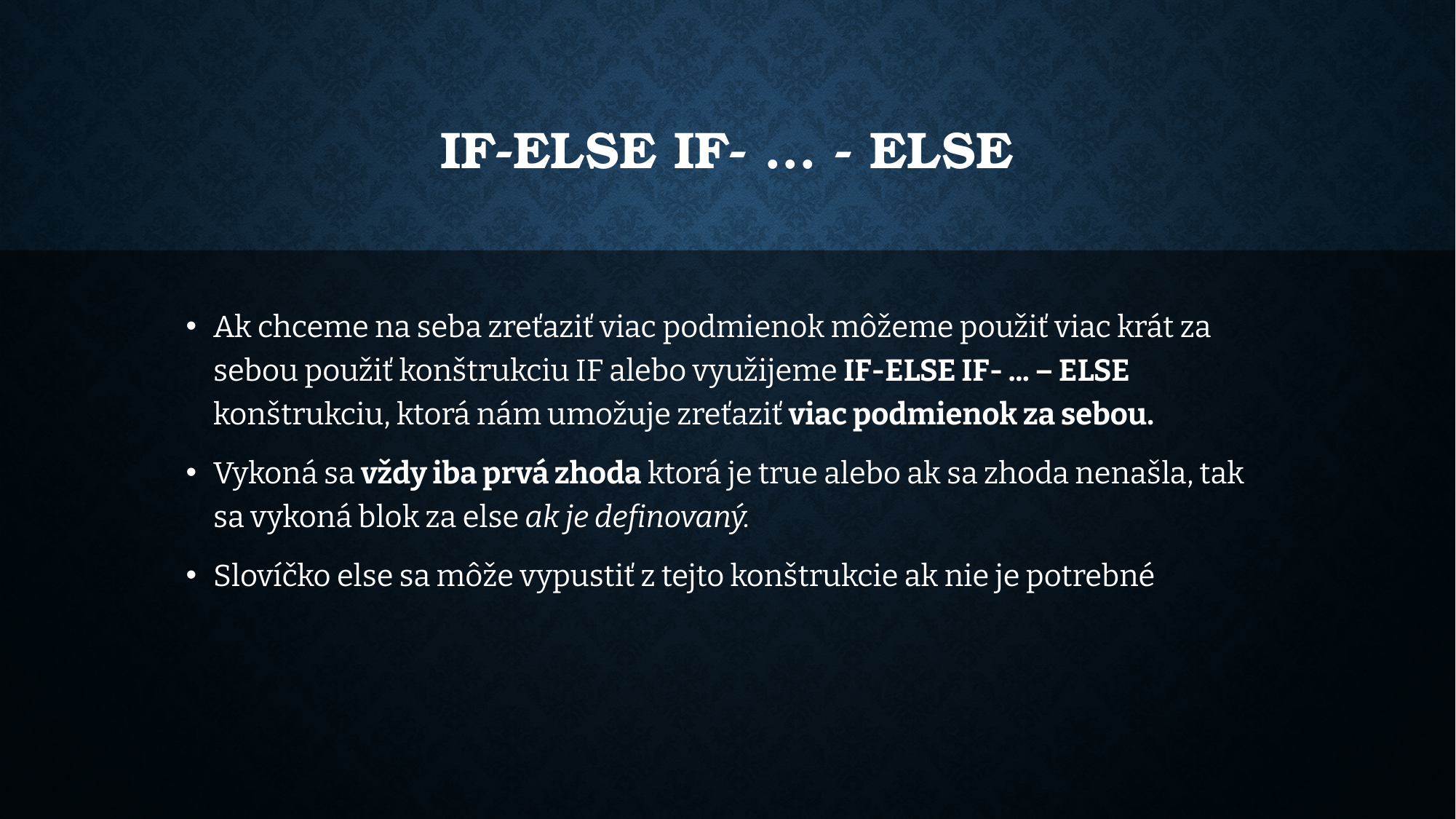

# IF-ELSE IF- ... - ELSE

Ak chceme na seba zreťaziť viac podmienok môžeme použiť viac krát za sebou použiť konštrukciu IF alebo využijeme IF-ELSE IF- ... – ELSE konštrukciu, ktorá nám umožuje zreťaziť viac podmienok za sebou.
Vykoná sa vždy iba prvá zhoda ktorá je true alebo ak sa zhoda nenašla, tak sa vykoná blok za else ak je definovaný.
Slovíčko else sa môže vypustiť z tejto konštrukcie ak nie je potrebné